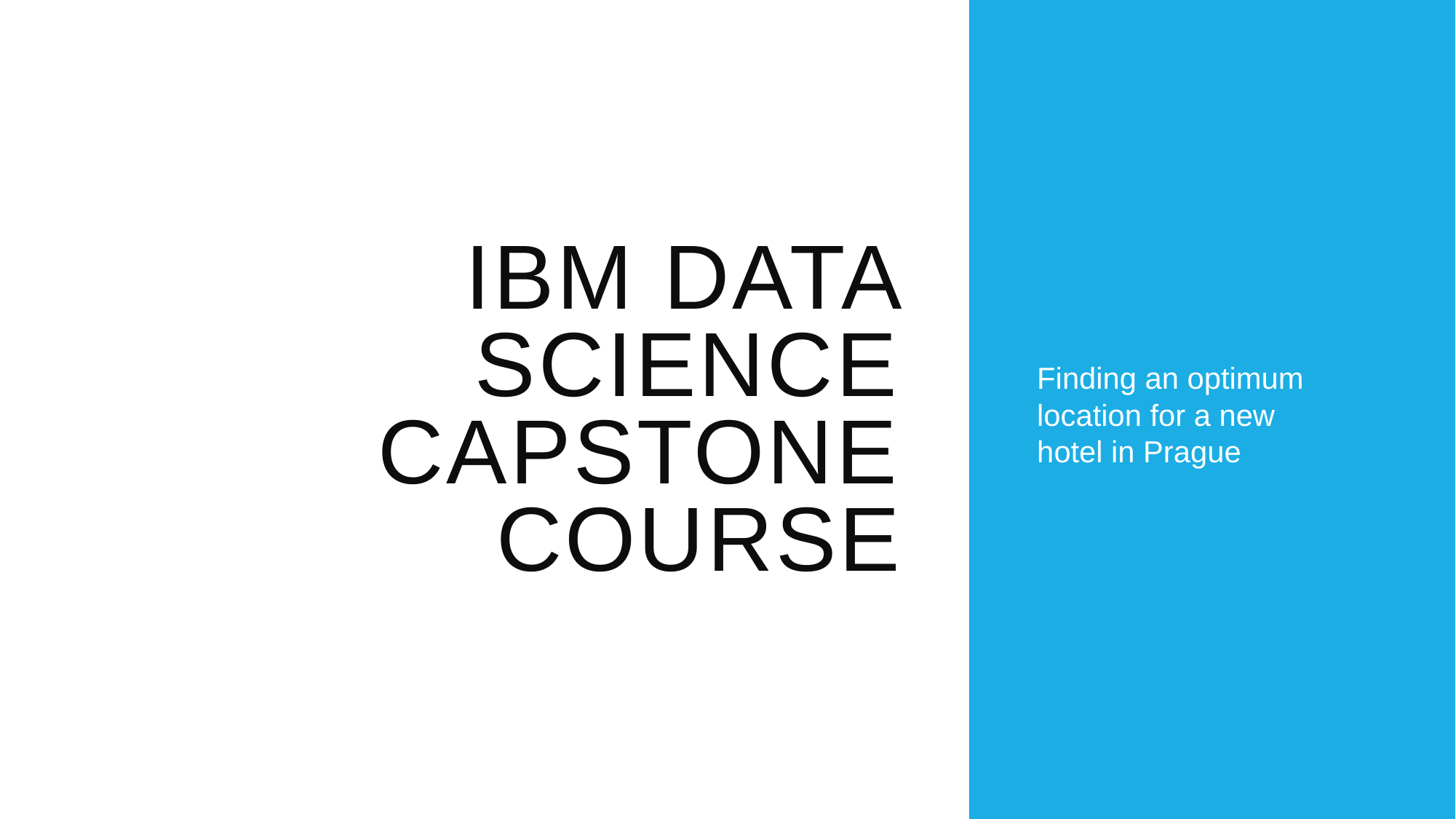

# IBM DATA SCIENCE CAPSTONE COURSE
Finding an optimum location for a new hotel in Prague